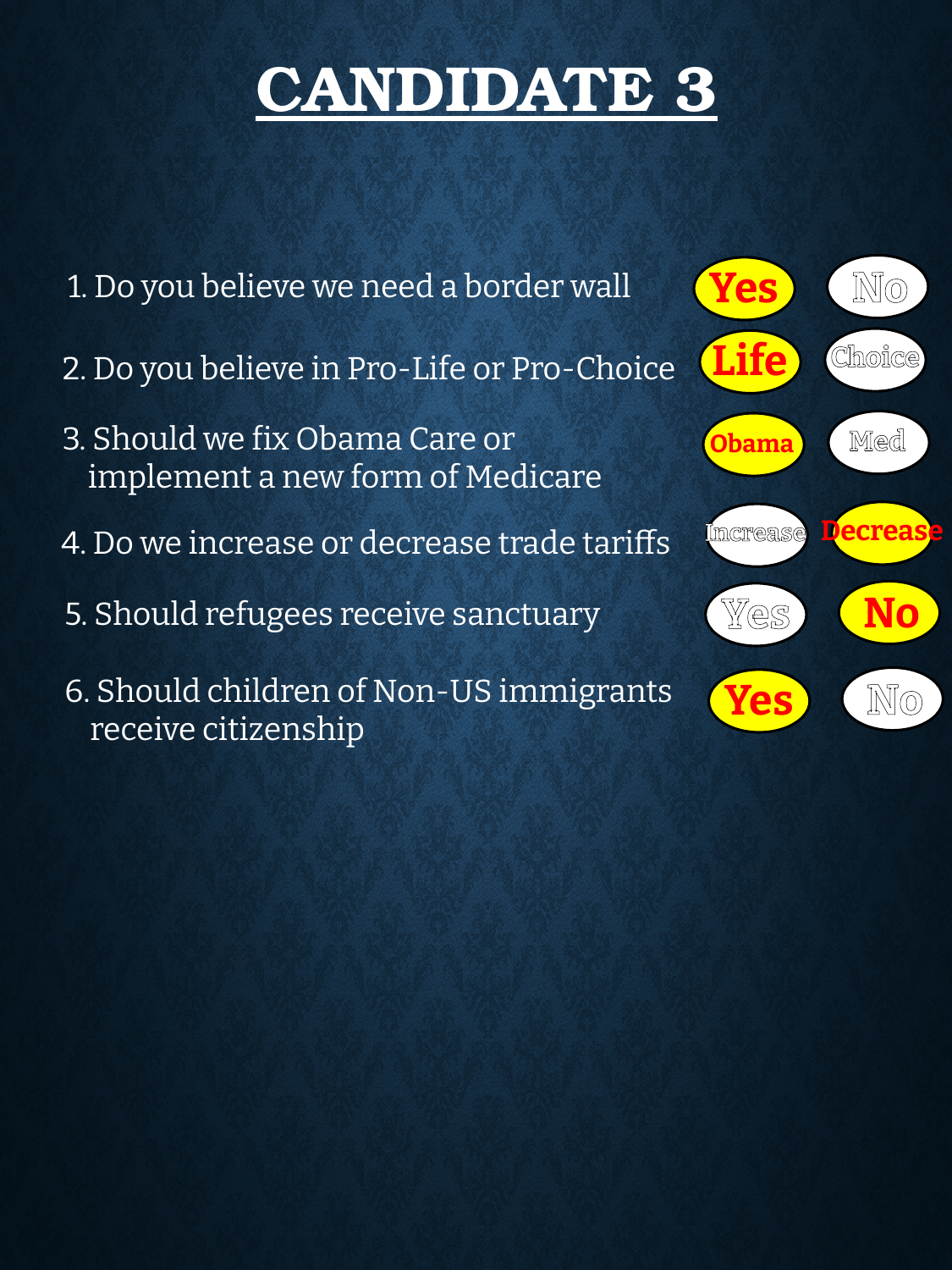

# Candidate 3
No

Yes

1. Do you believe we need a border wall
Life

Choice
2. Do you believe in Pro-Life or Pro-Choice

Med

Obama
3. Should we fix Obama Care or
    implement a new form of Medicare

Decrease

Increase
4. Do we increase or decrease trade tariffs
No

Yes

5. Should refugees receive sanctuary
6. Should children of Non-US immigrants
    receive citizenship
No

Yes